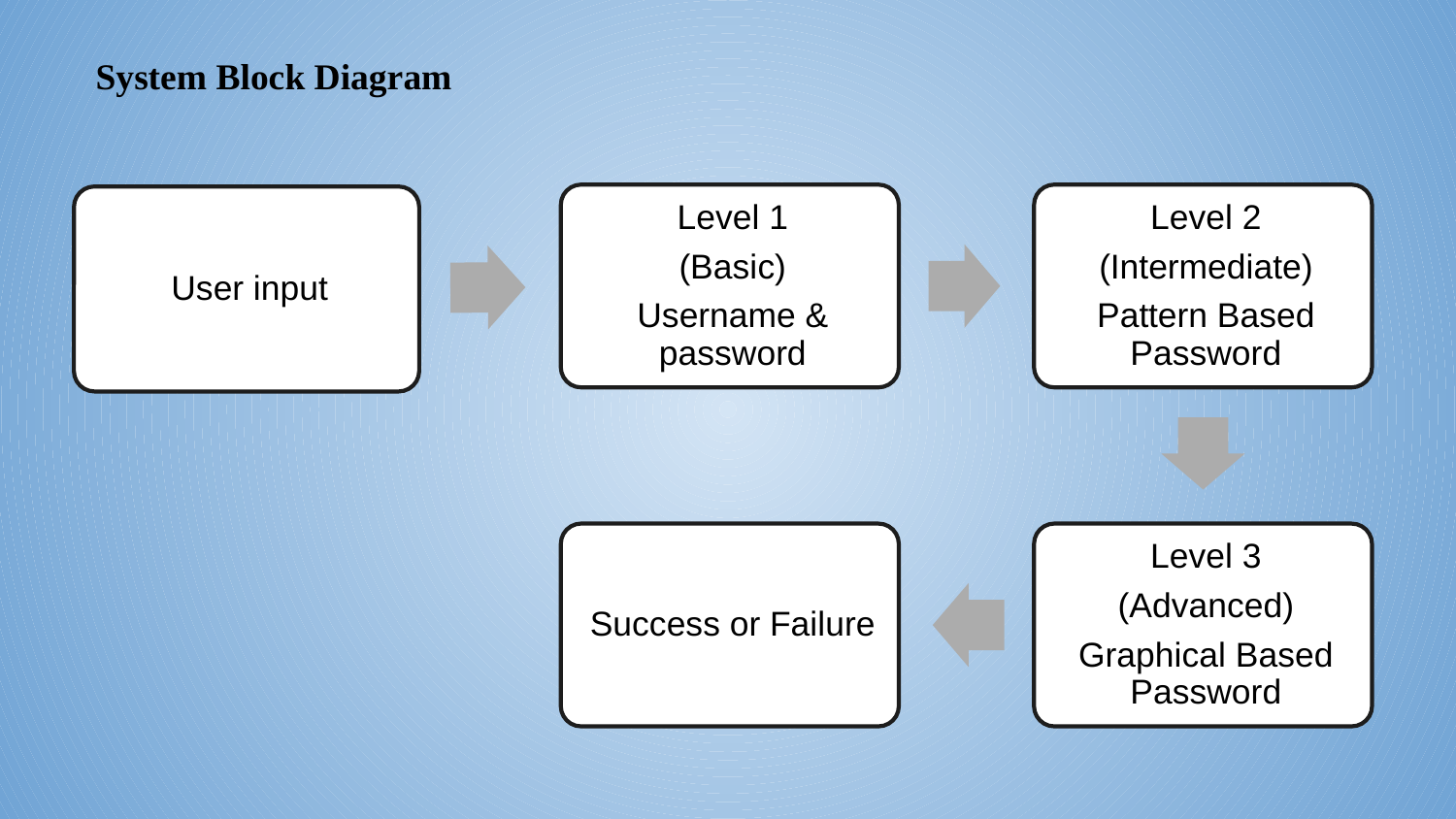

# System Block Diagram
User input

Level 1
(Basic)
Username & password

Level 2
(Intermediate)
Pattern Based Password

Level 3
(Advanced)
Graphical Based Password

Success or Failure